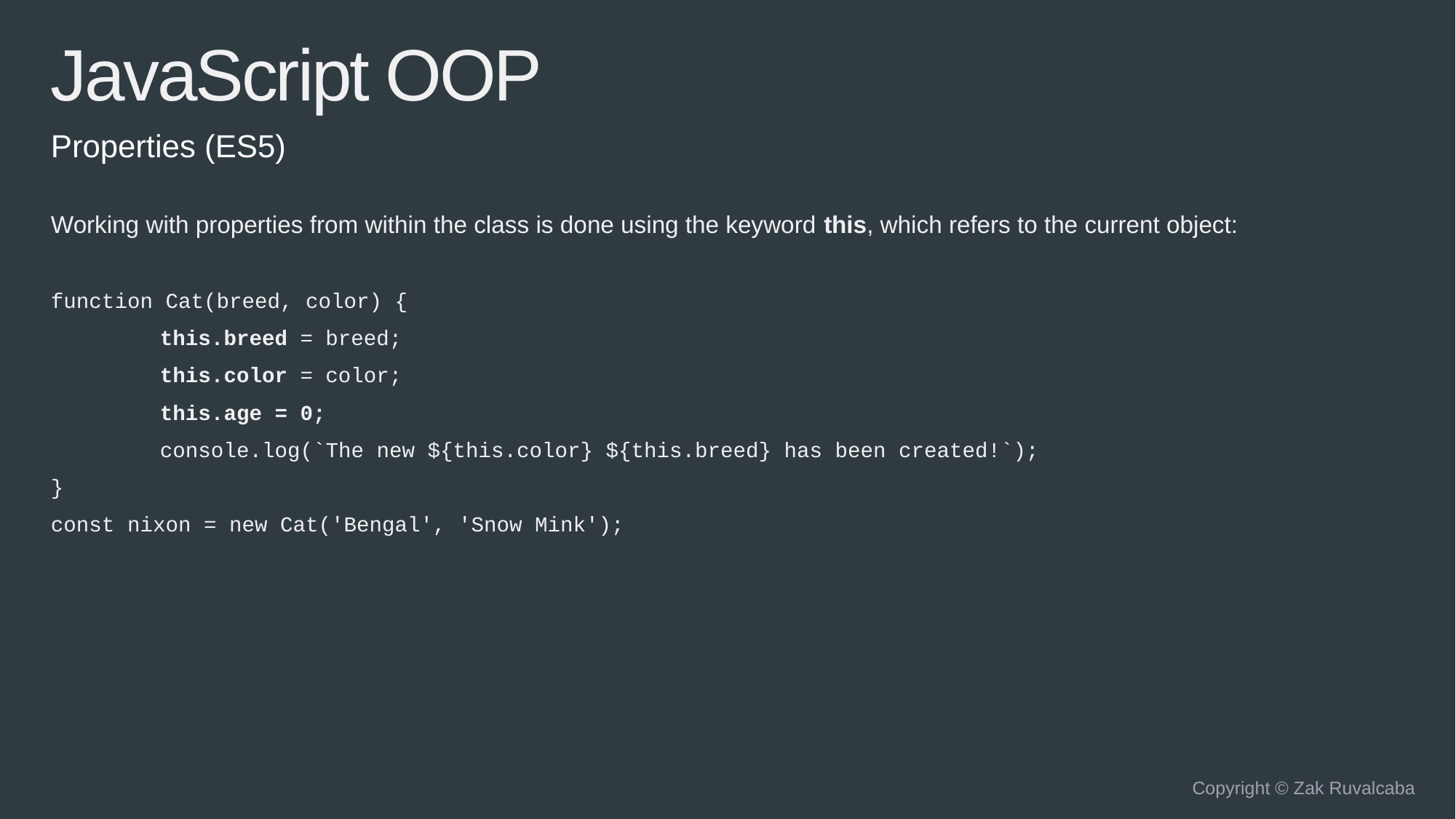

# JavaScript OOP
Properties (ES5)
Working with properties from within the class is done using the keyword this, which refers to the current object:

function Cat(breed, color) {
	this.breed = breed;
	this.color = color;
	this.age = 0;
	console.log(`The new ${this.color} ${this.breed} has been created!`);
}
const nixon = new Cat('Bengal', 'Snow Mink');